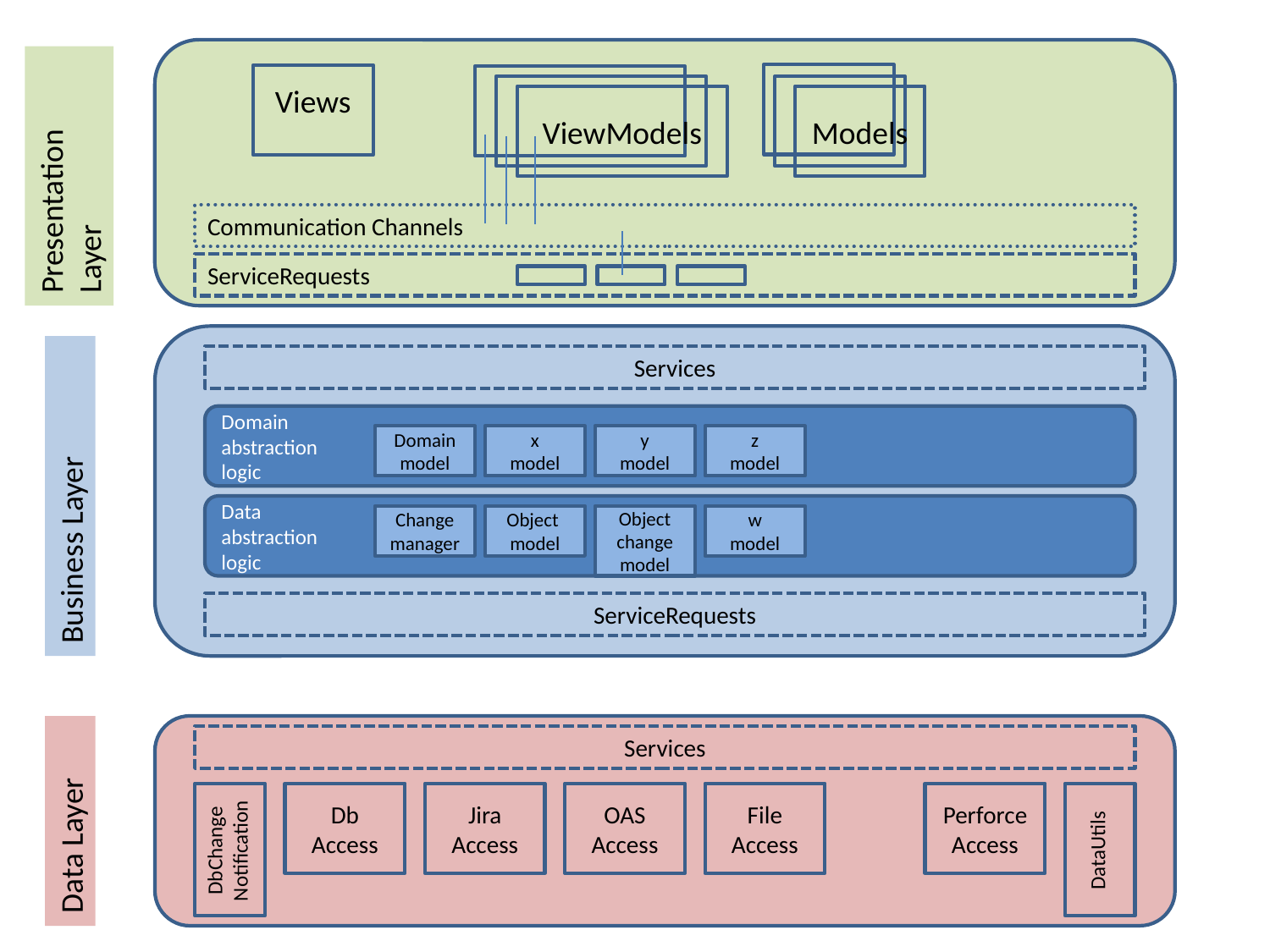

Views

ViewModels
Models
Presentation Layer
Communication Channels
ServiceRequests

Services
Domain
abstraction
logic
Domain
model
x
model
y
model
z
model
Business Layer
Data
abstraction
logic
Change
manager
Object
model
Object
change
model
w
model
ServiceRequests

Services

DbChange
Notification

Db
Access

Jira
Access

OAS
Access

File
Access

Perforce
Access

DataUtils
Data Layer